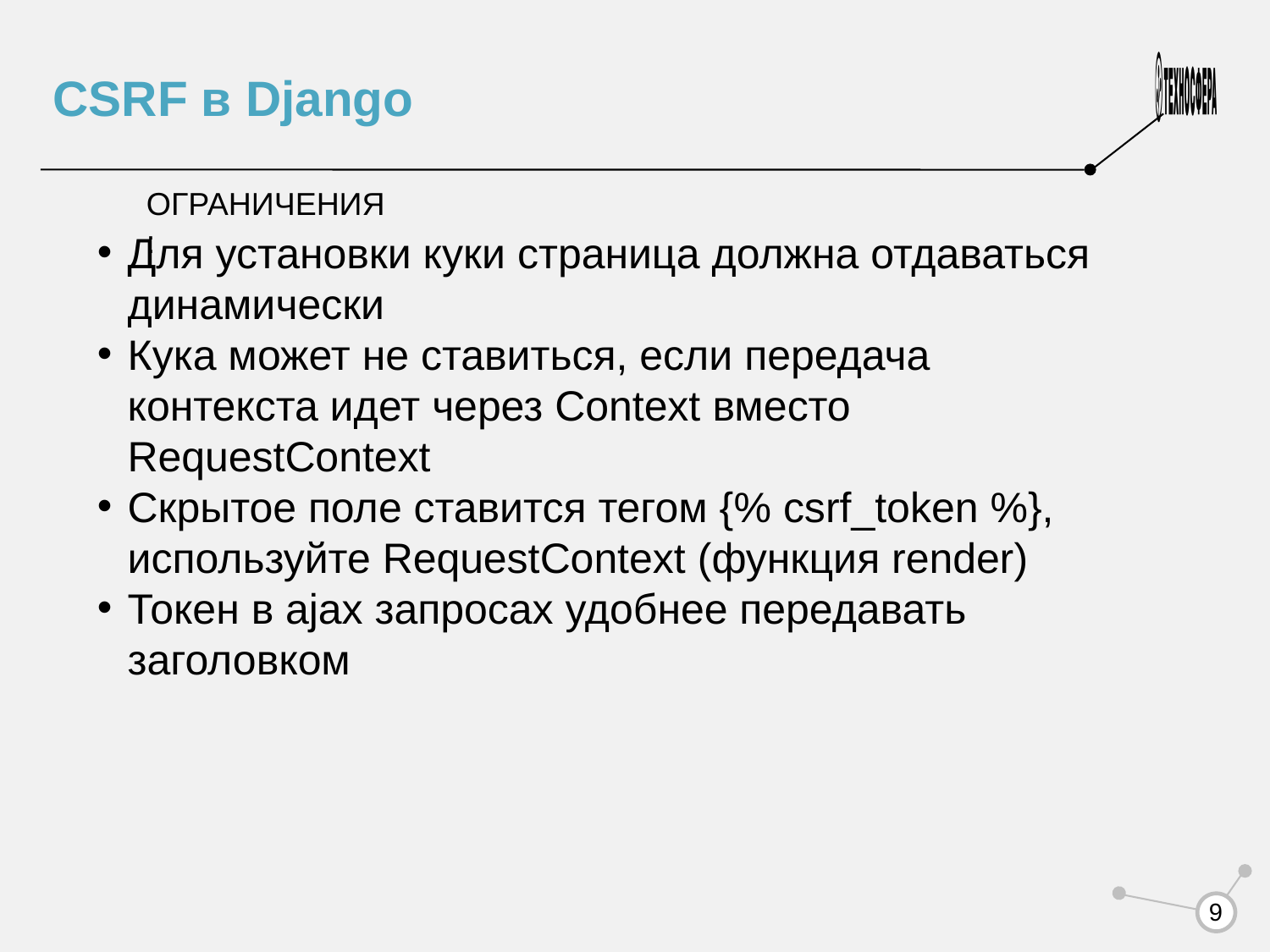

CSRF в Django
ОГРАНИЧЕНИЯ:
Для установки куки страница должна отдаваться динамически
Кука может не ставиться, если передача контекста идет через Context вместо RequestContext
Скрытое поле ставится тегом {% csrf_token %}, используйте RequestContext (функция render)
Токен в ajax запросах удобнее передавать заголовком

9